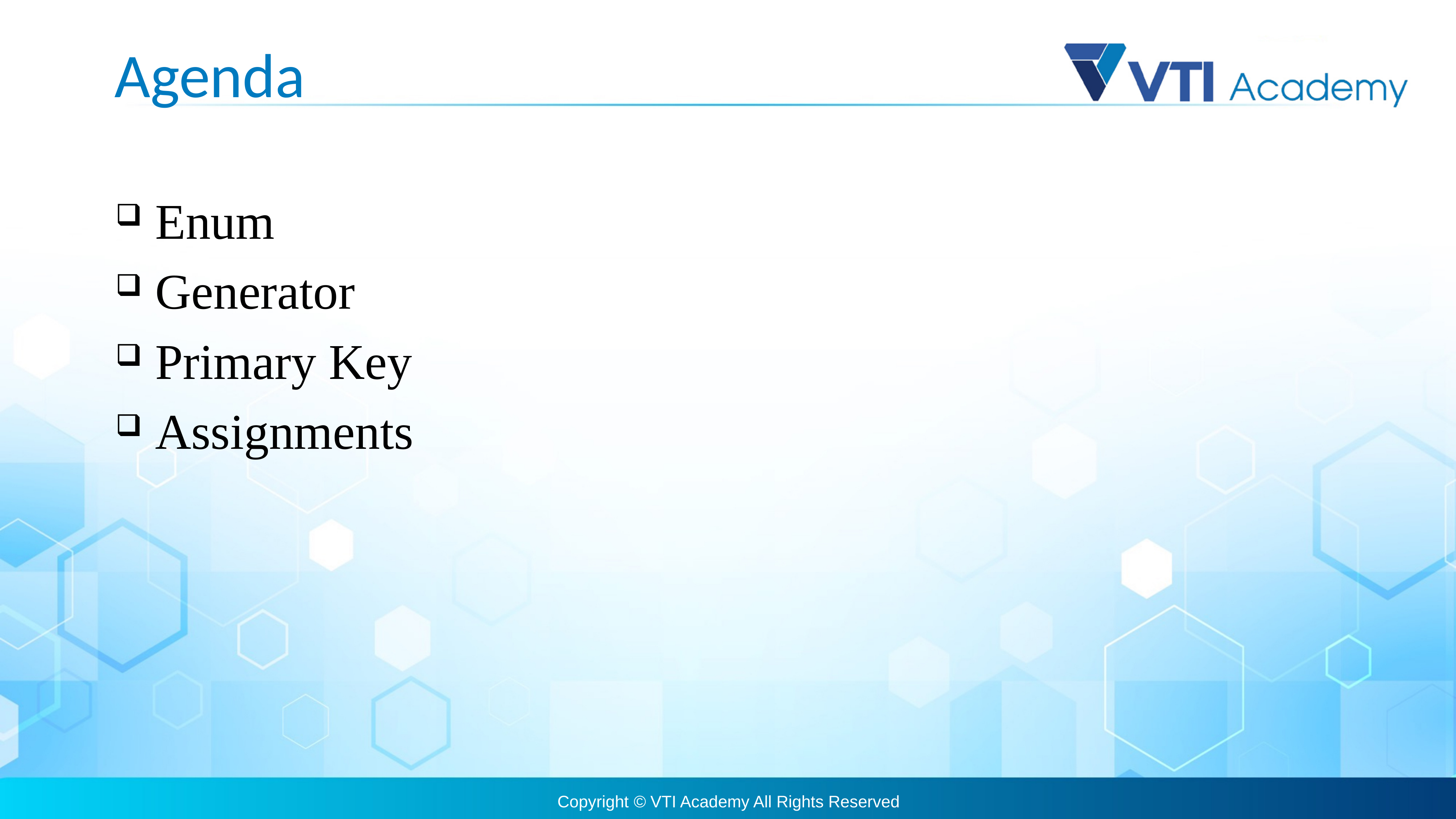

# Agenda
 Enum
 Generator
 Primary Key
 Assignments
Copyright © VTI Academy All Rights Reserved